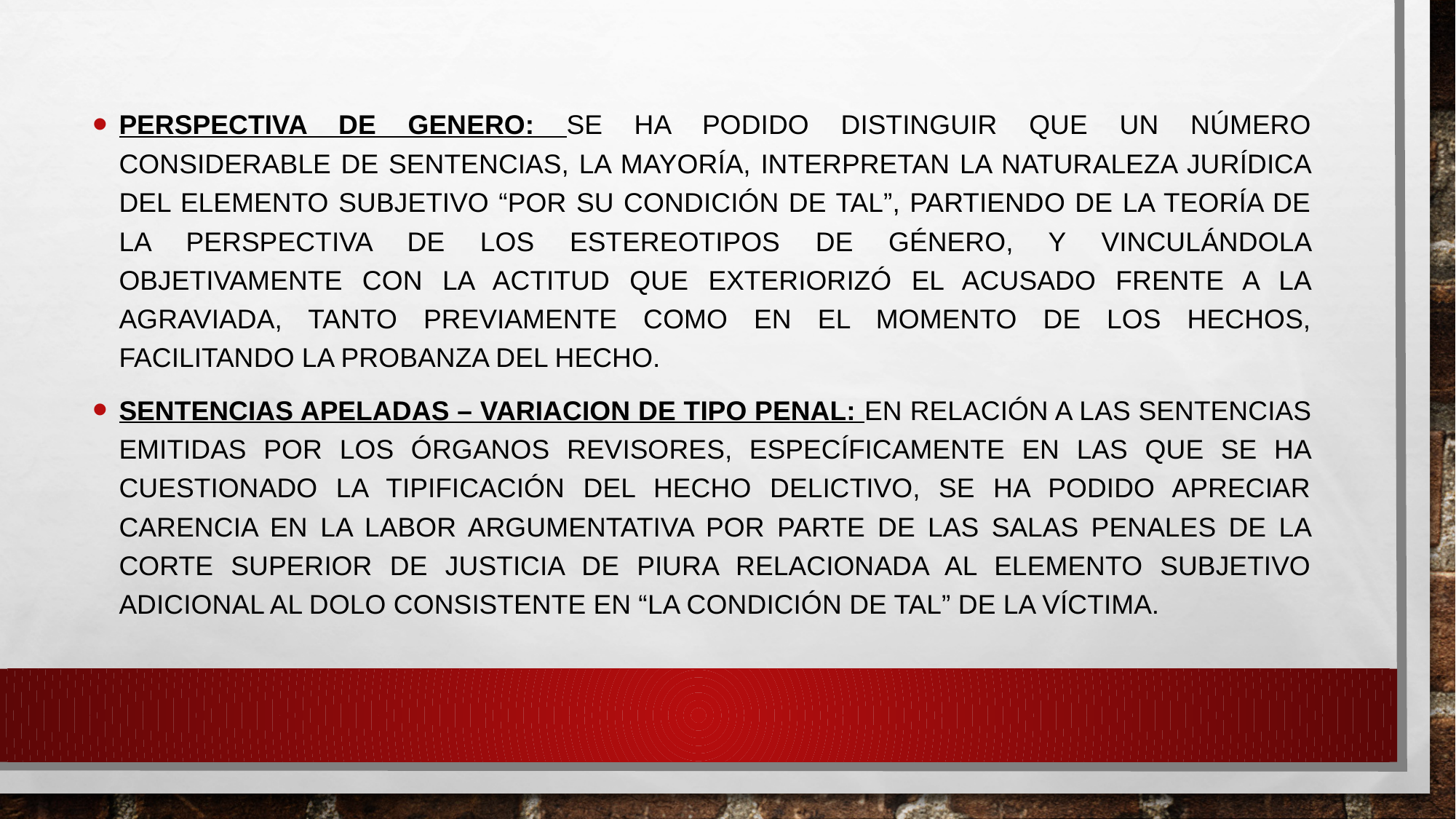

PERSPECTIVA DE GENERO: se ha podido distinguir que un número considerable de sentencias, la mayoría, INTERPRETAN la naturaleza jurídica del elemento subjetivo “POR SU condición de tal”, partiendo de la Teoría de la Perspectiva de los Estereotipos de Género, y vinculándola objetivamente con la actitud que exteriorizó el acusado frente a la agraviada, TANTO PREVIAMENTE COMO EN EL MOMENTO DE LOS HECHOS, FACILITANDO LA PROBANZA DEL HECHO.
SENTENCIAS APELADAS – VARIACION DE TIPO PENAL: En relación a las sentencias emitidas por los órganos revisores, específicamente en las que se ha cuestionado la tipificación del hecho delictivo, se ha podido apreciar carencia en la labor argumentativa por parte de las Salas Penales de la Corte Superior de Justicia de Piura relacionada al elemento subjetivo adicional al dolo consistente en “la condición de tal” de la víctima.